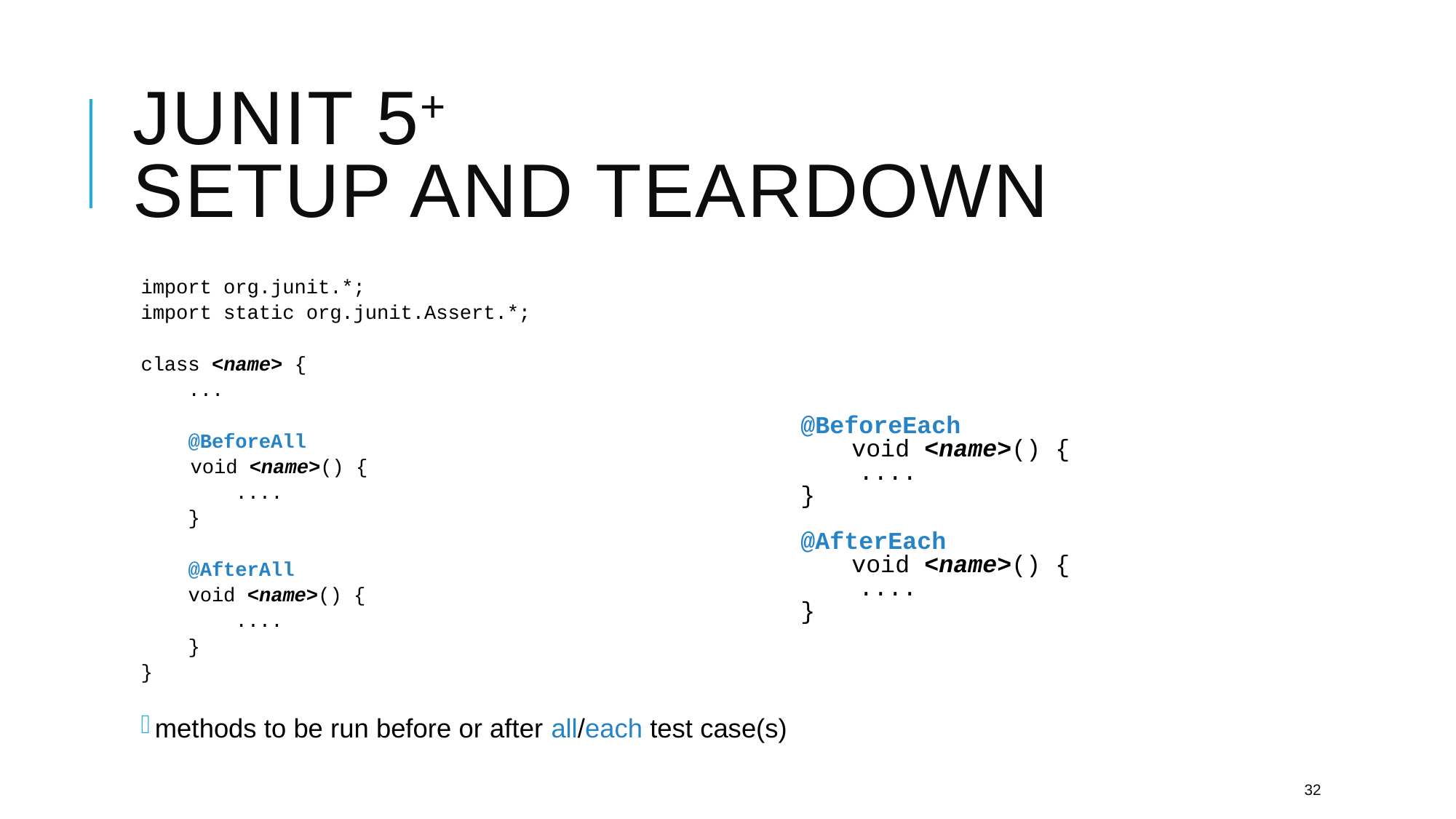

# Junit 5+ Setup and teardown
import org.junit.*;
import static org.junit.Assert.*;

class <name> {
    ...

    @BeforeAll
	   void <name>() {
        ....
    }

    @AfterAll
    void <name>() {
        ....
    }
}

methods to be run before or after all/each test case(s)
    @BeforeEach
	void <name>() {
        ....
    }

    @AfterEach
	void <name>() {
        ....
    }

32